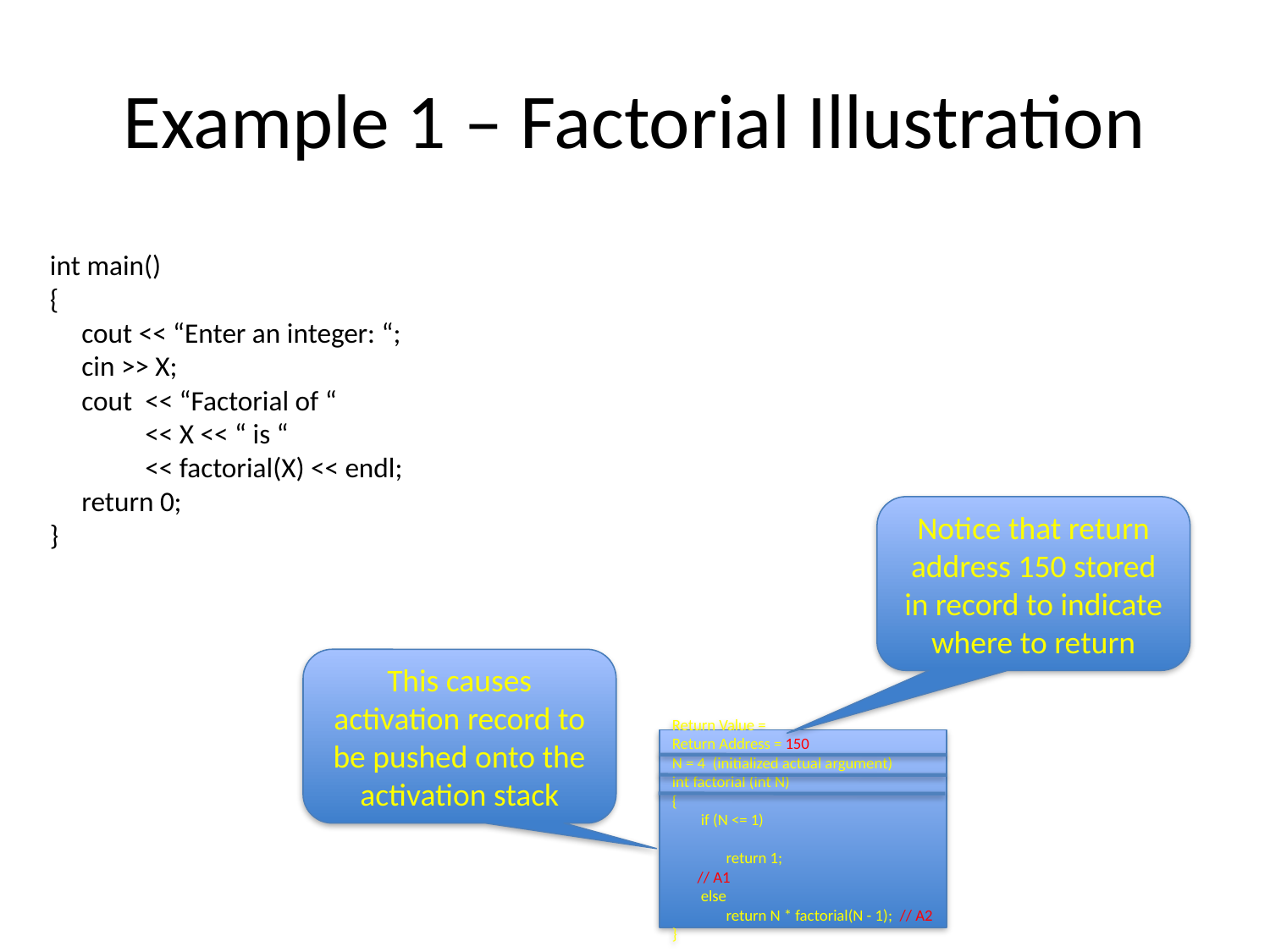

# Example 1 – Factorial Illustration
int main()
{
     cout << “Enter an integer: “;
     cin >> X;
     cout  << “Factorial of “
               << X << “ is “
               << factorial(X) << endl;
     return 0;
}
Notice that return address 150 stored in record to indicate where to return
This causes activation record to be pushed onto the activation stack
Return Value =
Return Address = 150
N = 4  (initialized actual argument)
int factorial (int N)
{
        if (N <= 1)
               return 1;           	          // A1
        else
               return N * factorial(N - 1);  // A2
}